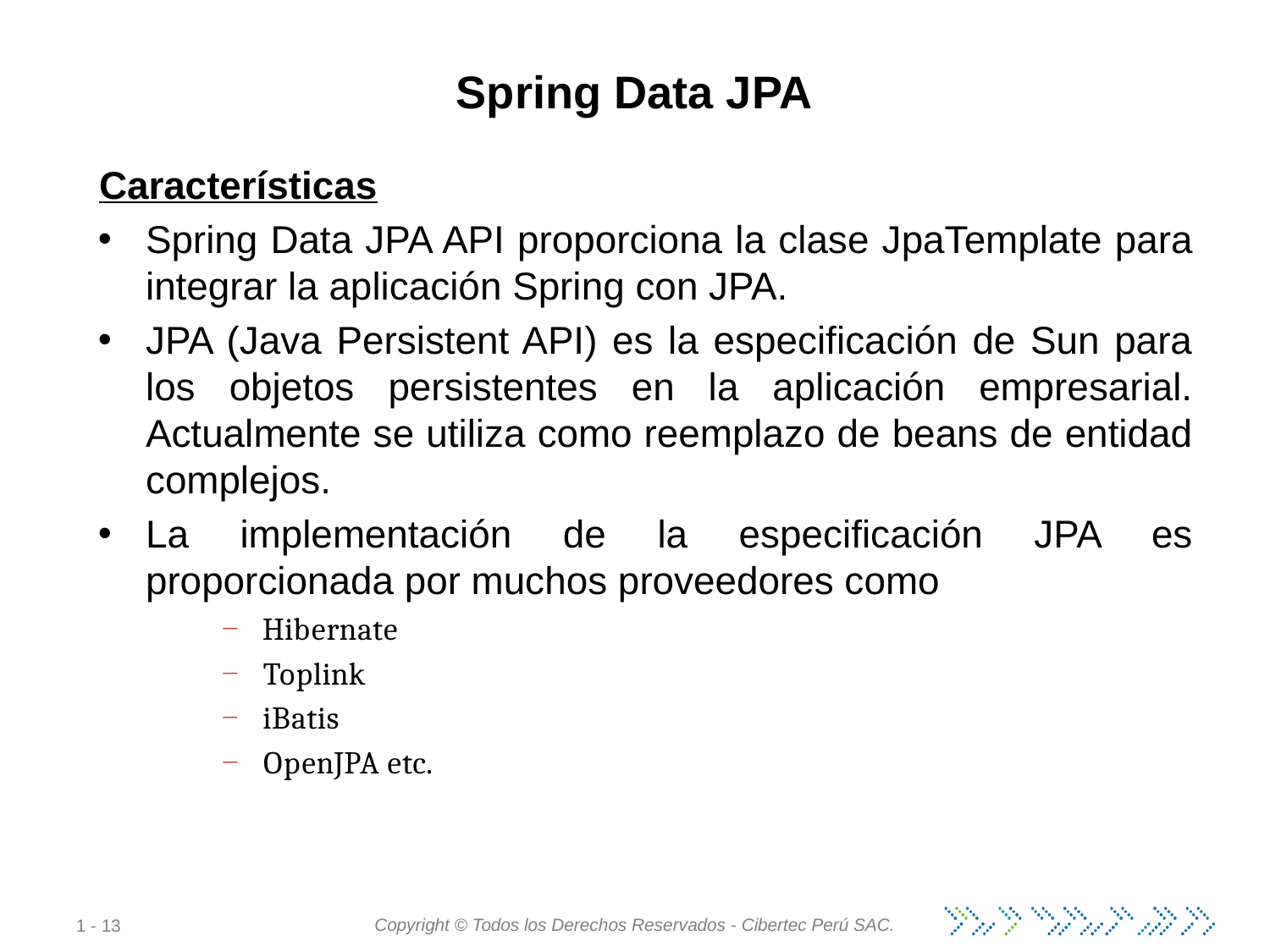

# Spring Data JPA
Características
Spring Data JPA API proporciona la clase JpaTemplate para integrar la aplicación Spring con JPA.
JPA (Java Persistent API) es la especificación de Sun para los objetos persistentes en la aplicación empresarial. Actualmente se utiliza como reemplazo de beans de entidad complejos.
La implementación de la especificación JPA es proporcionada por muchos proveedores como
Hibernate
Toplink
iBatis
OpenJPA etc.